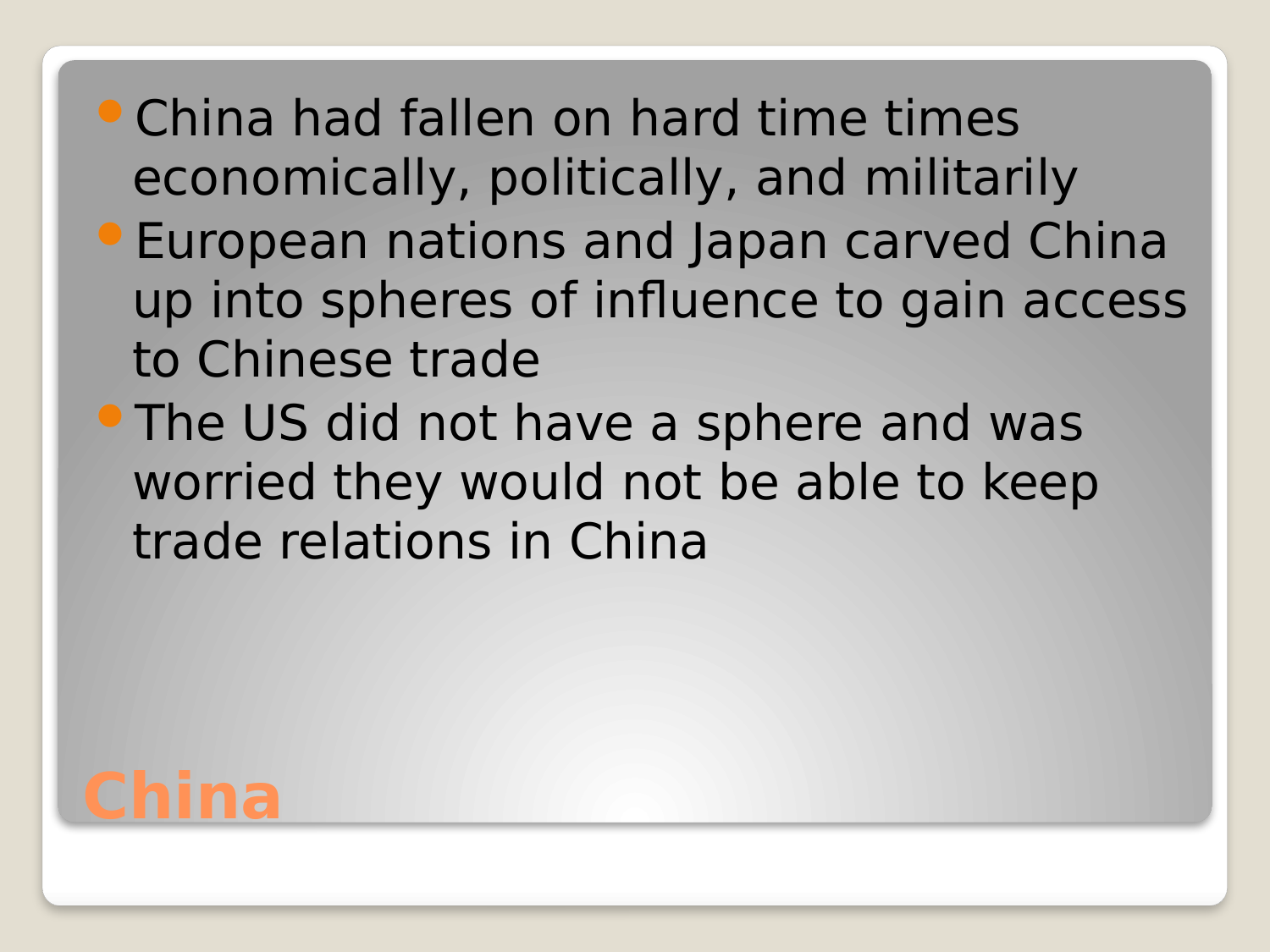

China had fallen on hard time times economically, politically, and militarily
European nations and Japan carved China up into spheres of influence to gain access to Chinese trade
The US did not have a sphere and was worried they would not be able to keep trade relations in China
# China